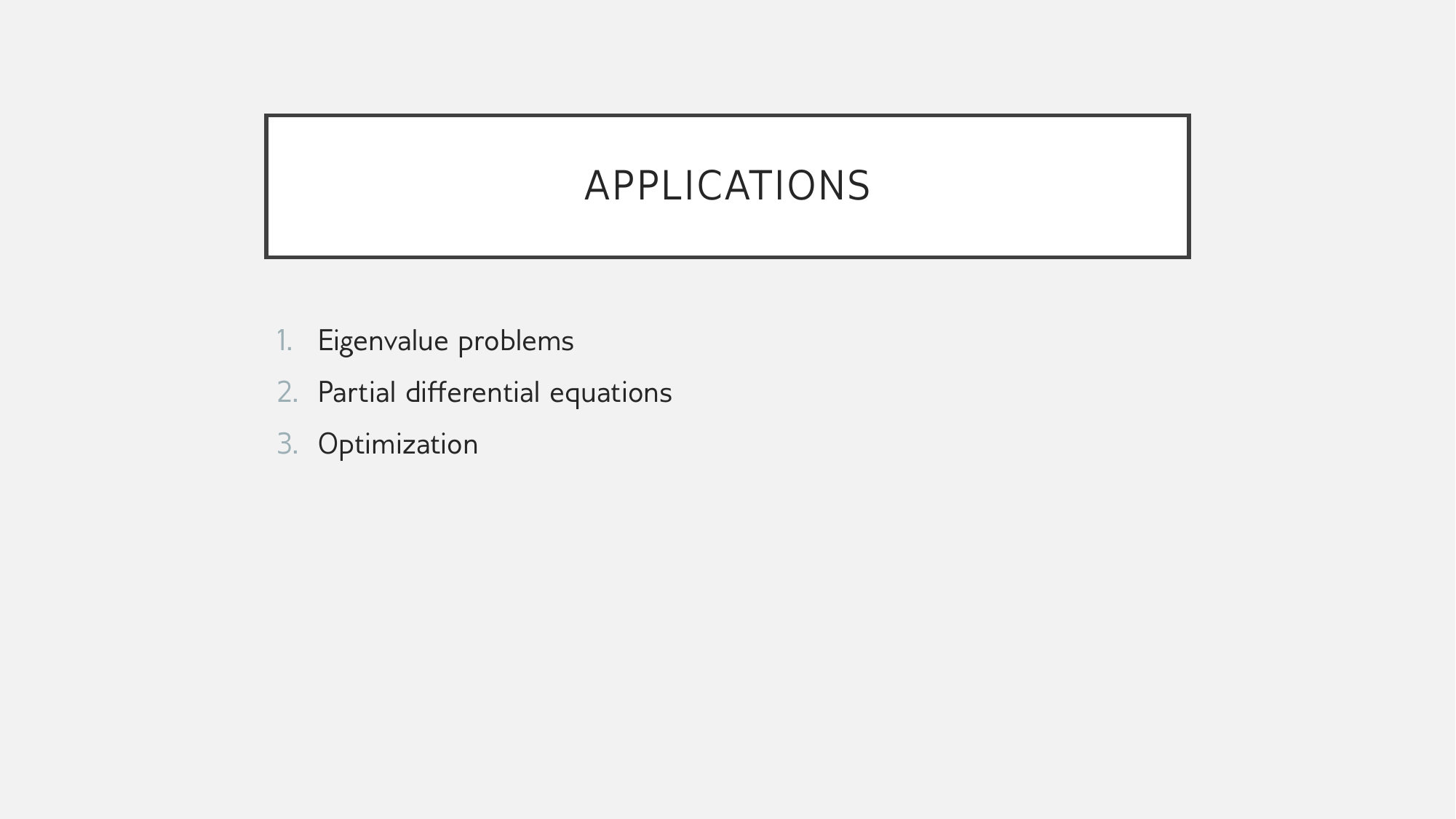

# applications
Eigenvalue problems
Partial differential equations
Optimization